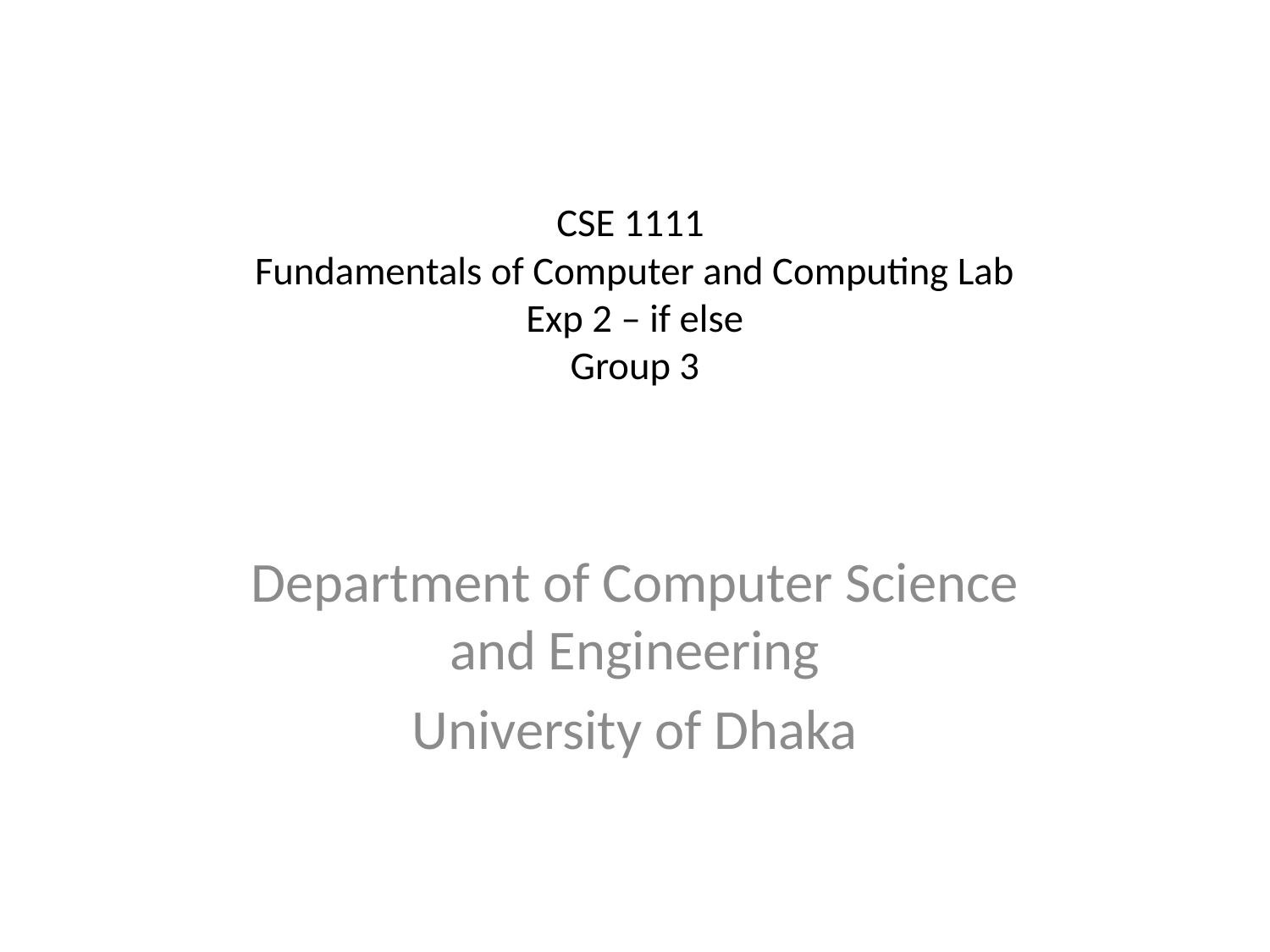

# CSE 1111 Fundamentals of Computer and Computing Lab Exp 2 – if else Group 3
Department of Computer Science and Engineering
University of Dhaka